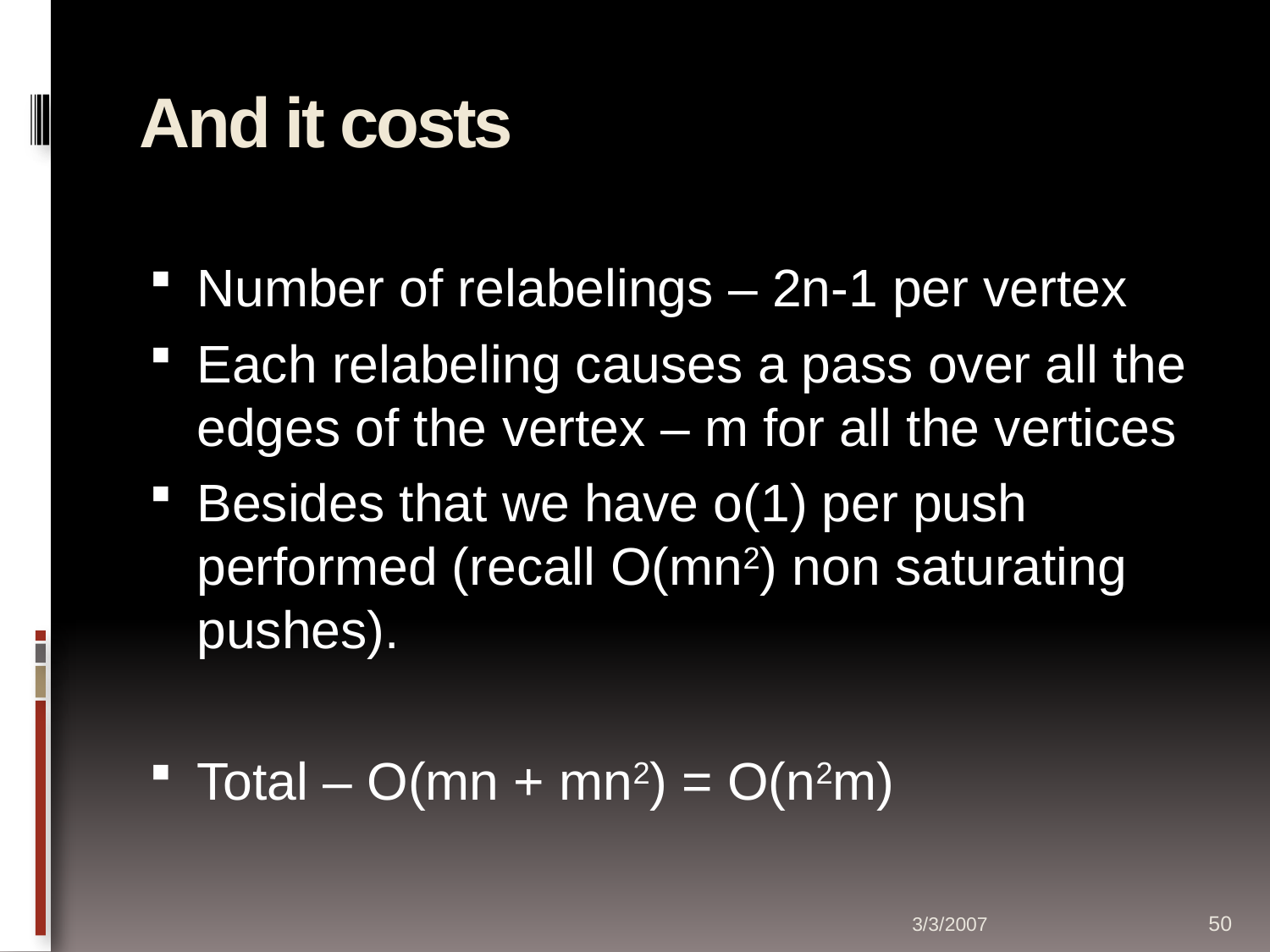

# And it costs
Number of relabelings – 2n-1 per vertex
Each relabeling causes a pass over all the edges of the vertex – m for all the vertices
Besides that we have o(1) per push performed (recall O(mn2) non saturating pushes).

Total – O(mn + mn2) = O(n2m)
3/3/2007
50